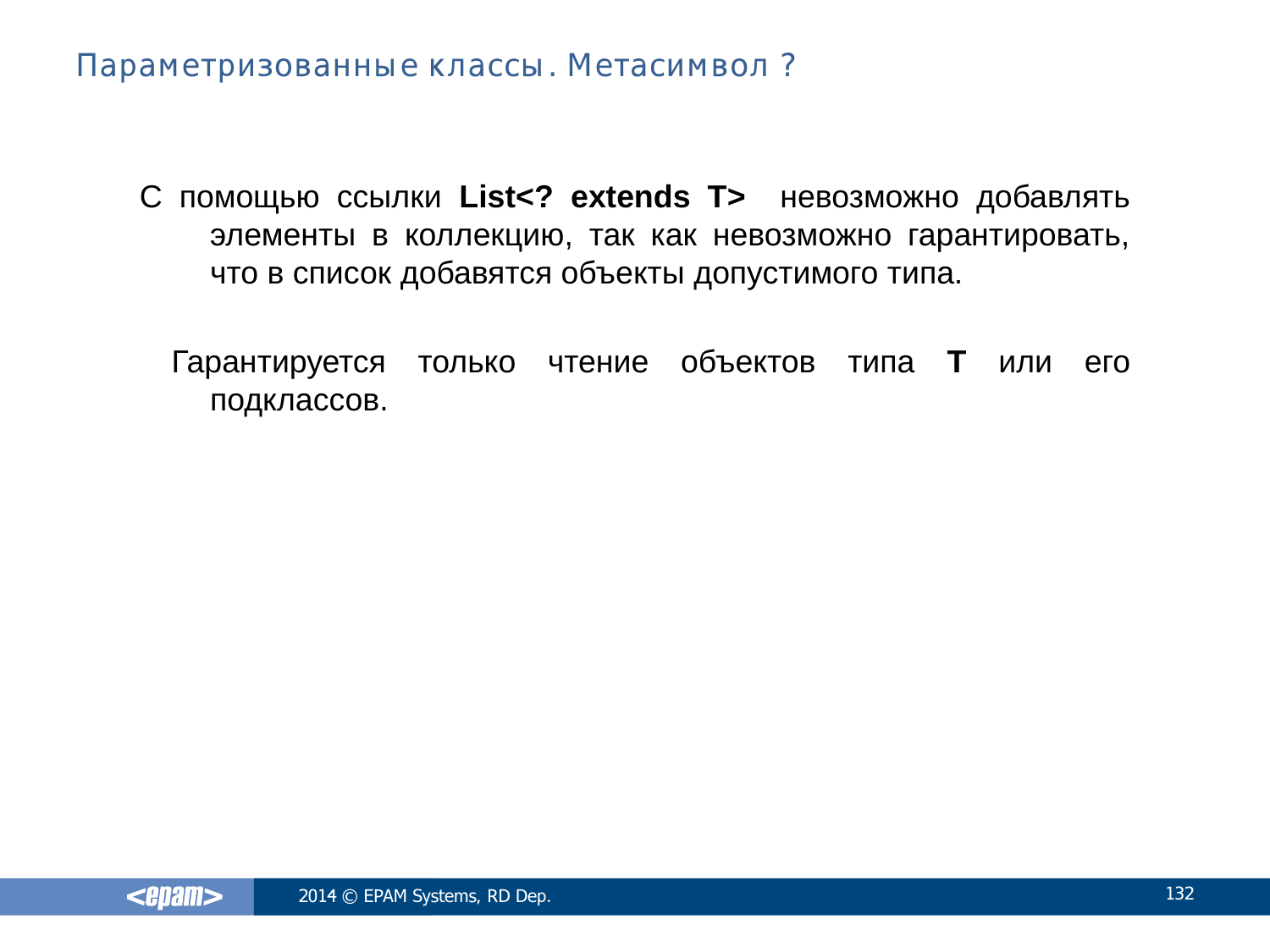

# Параметризованные классы. Метасимвол ?
С помощью ссылки List<? extends T>  невозможно добавлять элементы в коллекцию, так как невозможно гарантировать, что в список добавятся объекты допустимого типа.

 Гарантируется только чтение объектов типа Т или его подклассов.

132
2014 © EPAM Systems, RD Dep.